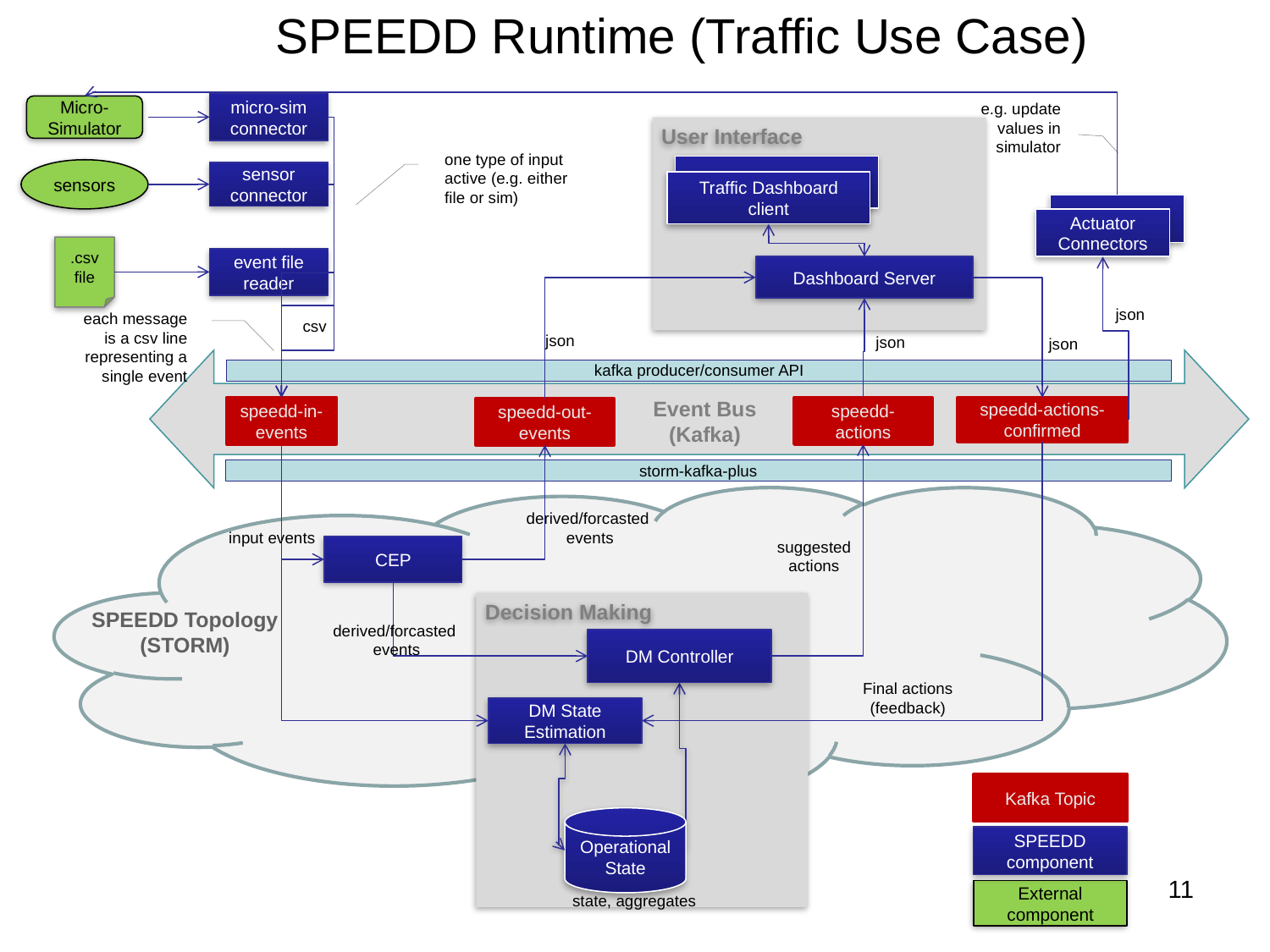

# SPEEDD Runtime (Traffic Use Case)
micro-sim connector
Micro-Simulator
e.g. update values in simulator
User Interface

one type of input active (e.g. either file or sim)

Traffic Dashboard client
sensors
sensor connector

Actuator
Connectors
.csv file
event file
reader
Dashboard Server
json
each message is a csv line representing a single event
csv
json
json
json

kafka producer/consumer API
Event Bus
(Kafka)
speedd-in-events
speedd-actions
speedd-actions-confirmed
speedd-out-events
storm-kafka-plus

derived/forcasted
 events
input events
suggested
actions
CEP
Decision Making

SPEEDD Topology
(STORM)
derived/forcasted
 events
DM Controller
DM State Estimation
Operational
State
Final actions
(feedback)
Kafka Topic
SPEEDD
component
11
External
component
state, aggregates